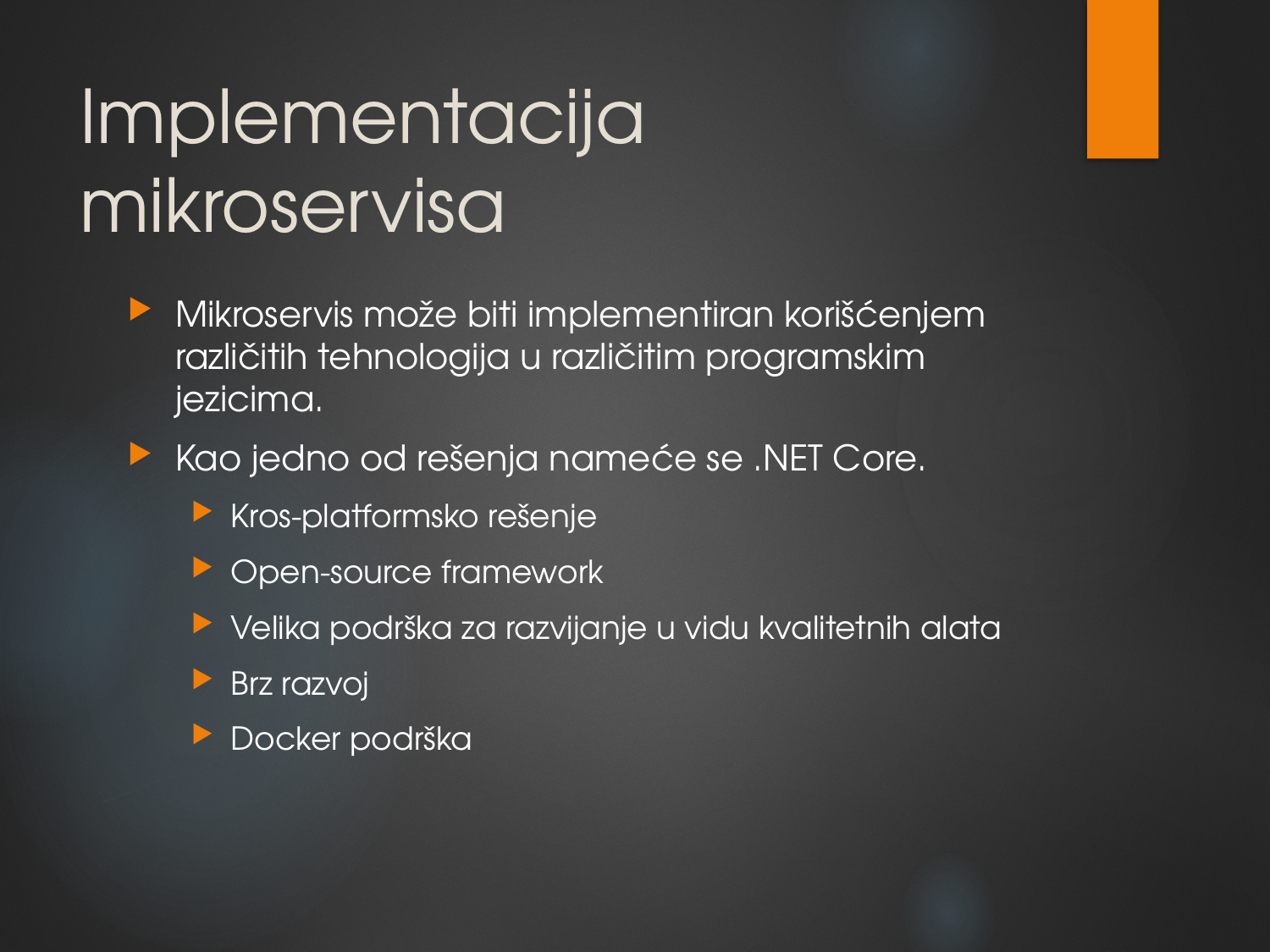

# Implementacija mikroservisa
Mikroservis može biti implementiran korišćenjem različitih tehnologija u različitim programskim jezicima.
Kao jedno od rešenja nameće se .NET Core.
Kros-platformsko rešenje
Open-source framework
Velika podrška za razvijanje u vidu kvalitetnih alata
Brz razvoj
Docker podrška